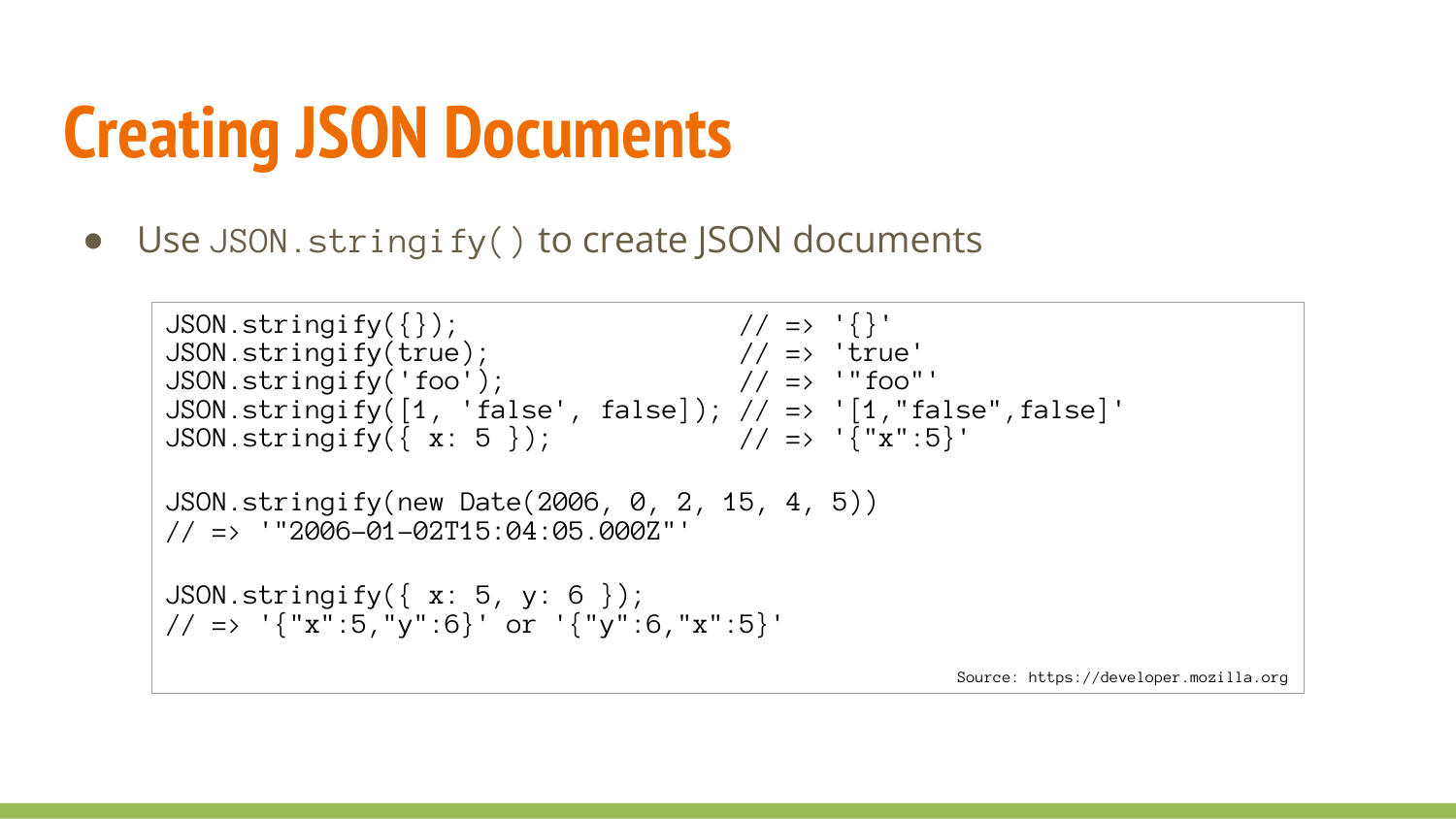

Creating JSON Documents
Use JSON.stringify() to create JSON documents

| JSON.stringify({}); // => '{}' JSON.stringify(true); // => 'true' JSON.stringify('foo'); // => '"foo"' JSON.stringify([1, 'false', false]); // => '[1,"false",false]' JSON.stringify({ x: 5 }); // => '{"x":5}' JSON.stringify(new Date(2006, 0, 2, 15, 4, 5)) // => '"2006-01-02T15:04:05.000Z"' JSON.stringify({ x: 5, y: 6 }); // => '{"x":5,"y":6}' or '{"y":6,"x":5}' Source: https://developer.mozilla.org |
| --- |